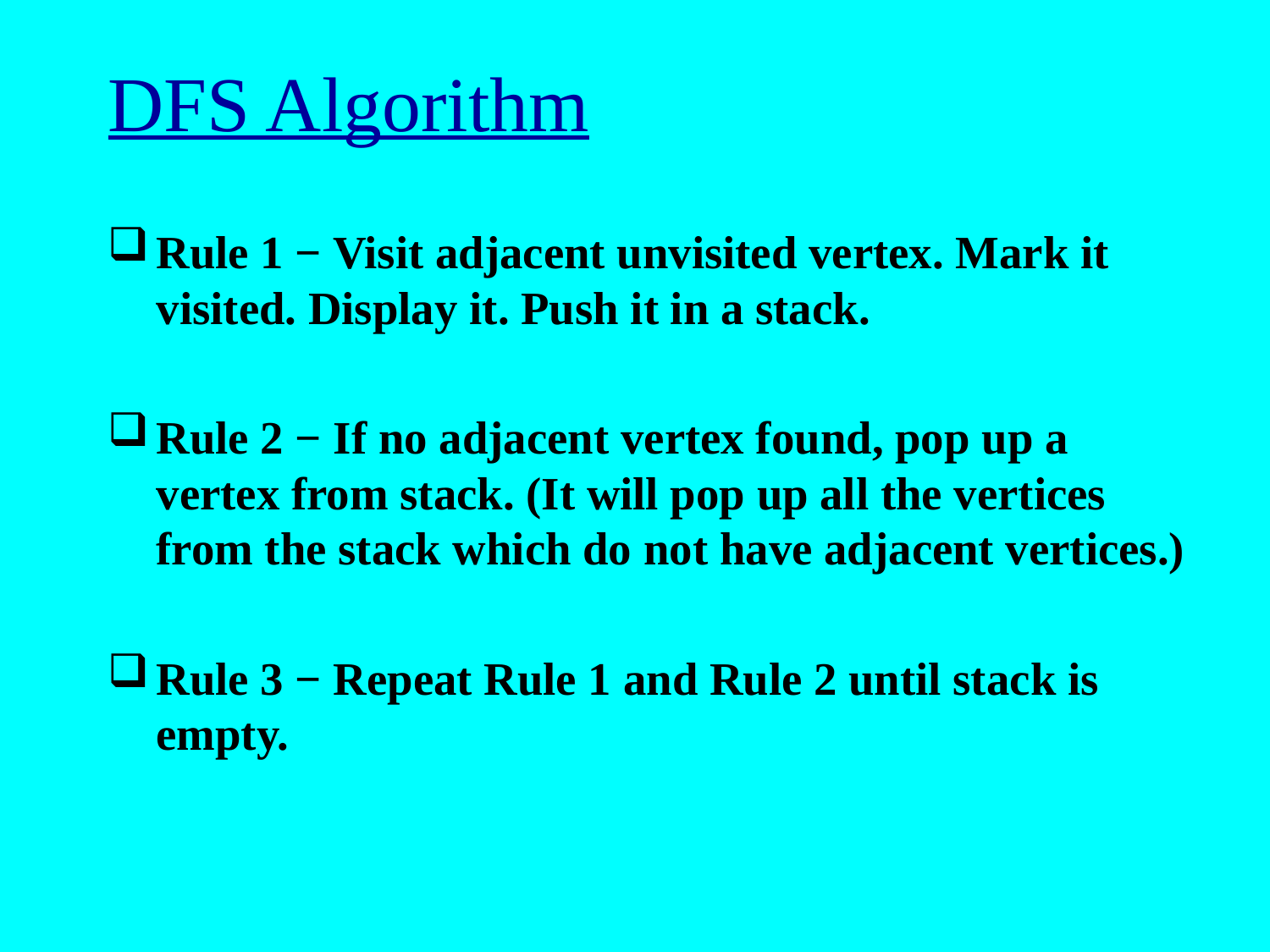

# DFS Algorithm
Rule 1 − Visit adjacent unvisited vertex. Mark it visited. Display it. Push it in a stack.

Rule 2 − If no adjacent vertex found, pop up a vertex from stack. (It will pop up all the vertices from the stack which do not have adjacent vertices.)

Rule 3 − Repeat Rule 1 and Rule 2 until stack is empty.